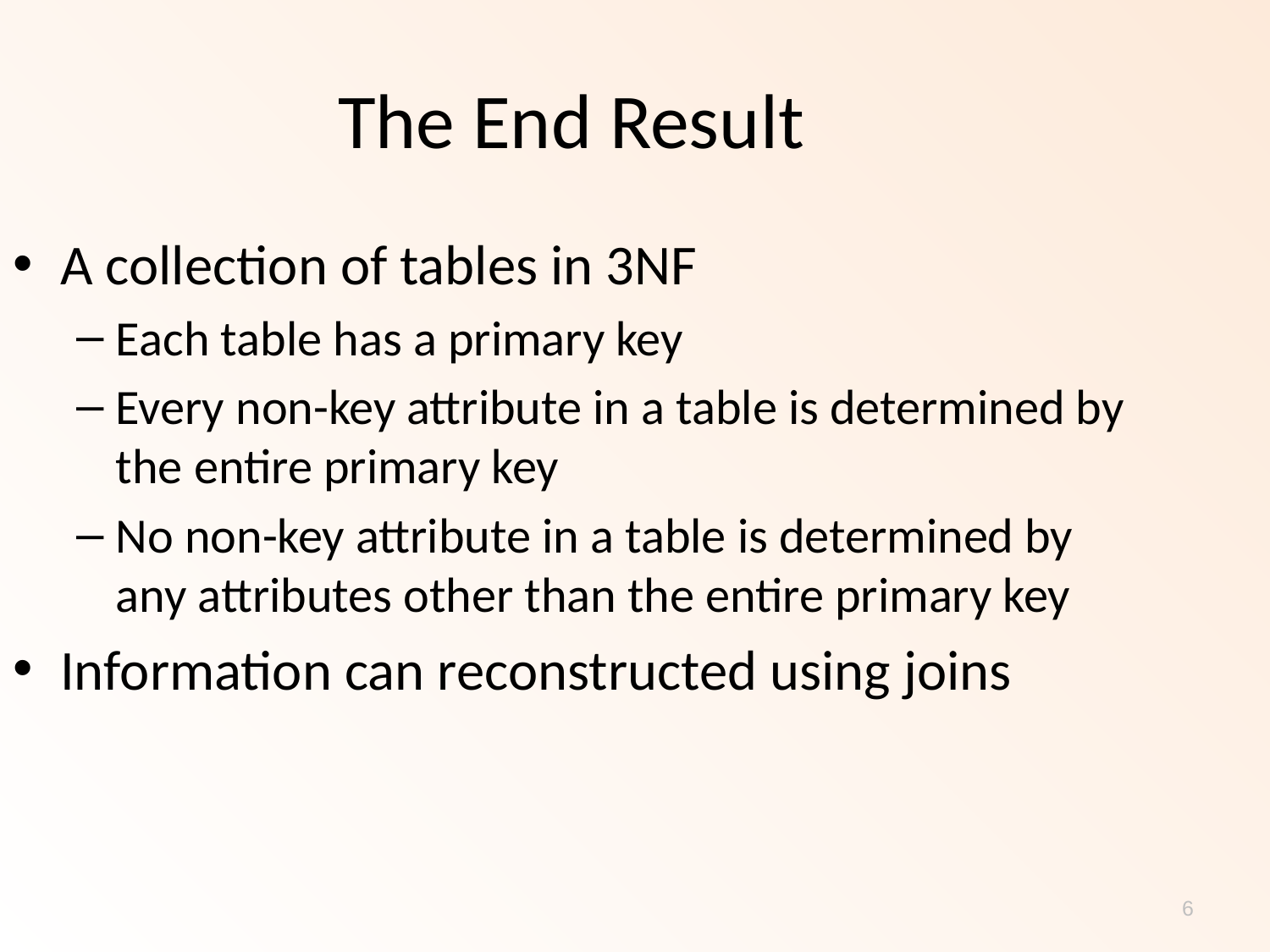

The End Result
A collection of tables in 3NF
Each table has a primary key
Every non-key attribute in a table is determined by the entire primary key
No non-key attribute in a table is determined by any attributes other than the entire primary key
Information can reconstructed using joins
6